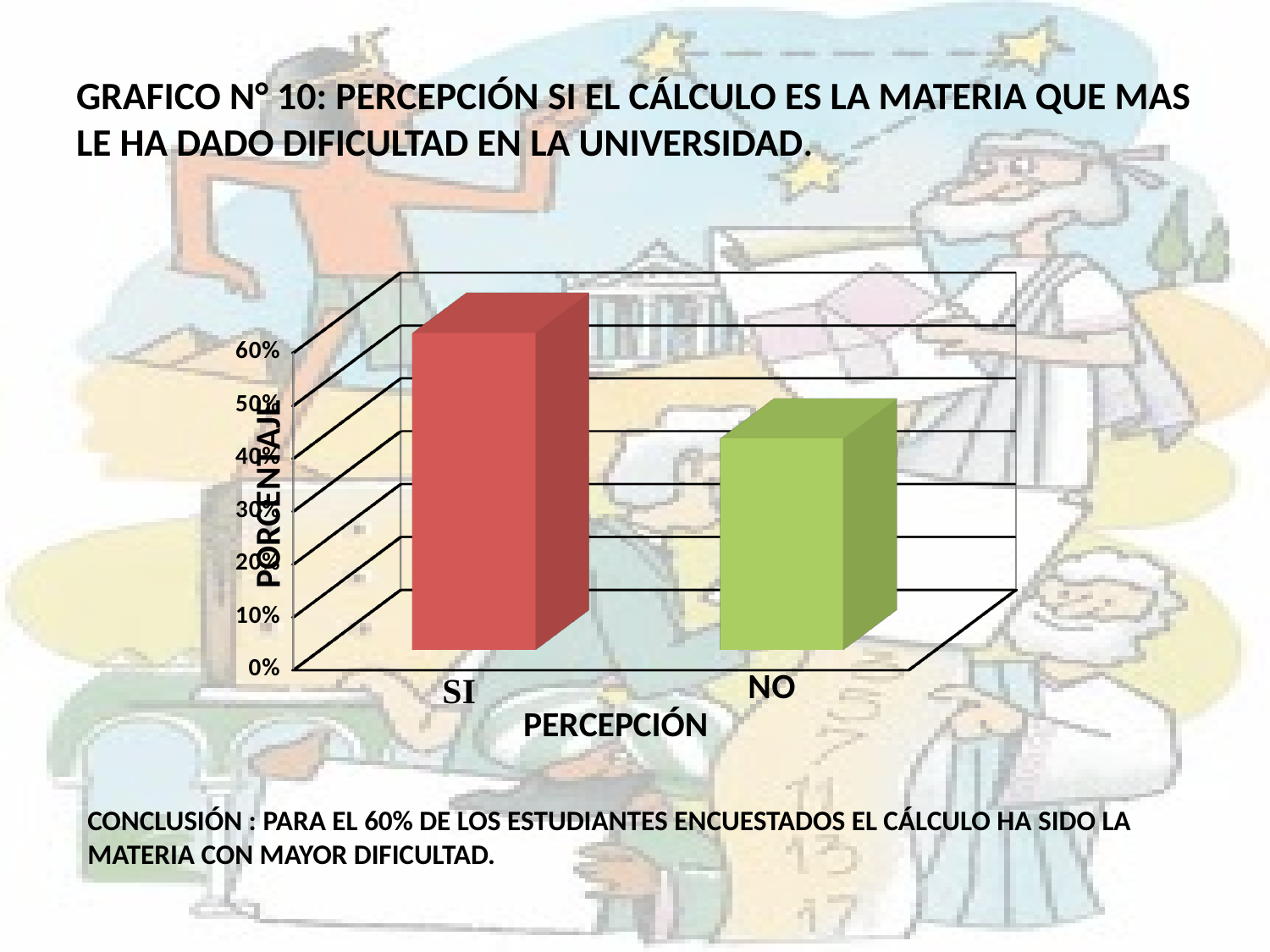

# GRAFICO N° 10: PERCEPCIÓN SI EL CÁLCULO ES LA MATERIA QUE MAS LE HA DADO DIFICULTAD EN LA UNIVERSIDAD.

[unsupported chart]

CONCLUSIÓN : PARA EL 60% DE LOS ESTUDIANTES ENCUESTADOS EL CÁLCULO HA SIDO LA MATERIA CON MAYOR DIFICULTAD.